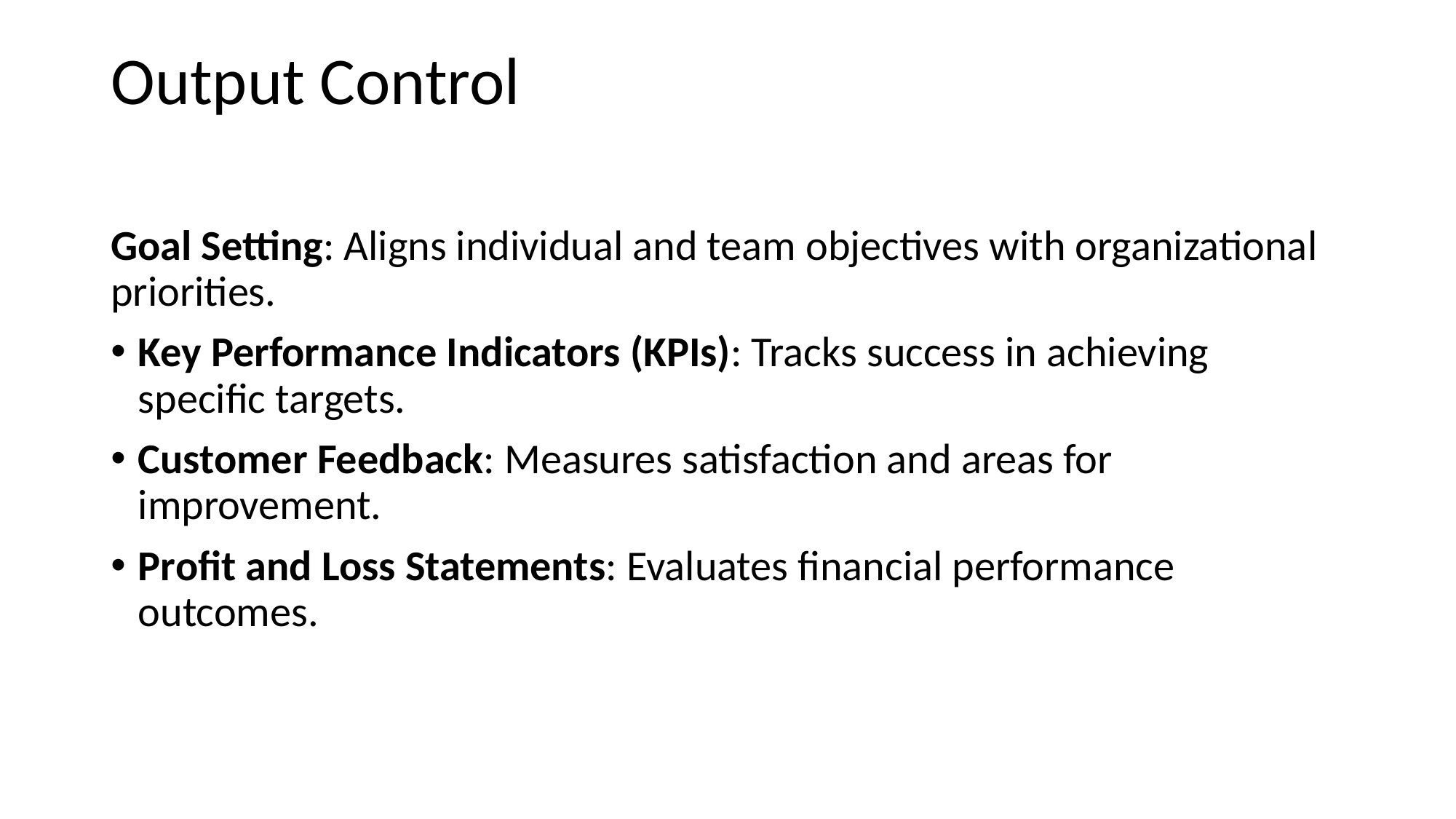

# Output Control
Goal Setting: Aligns individual and team objectives with organizational priorities.
Key Performance Indicators (KPIs): Tracks success in achieving specific targets.
Customer Feedback: Measures satisfaction and areas for improvement.
Profit and Loss Statements: Evaluates financial performance outcomes.